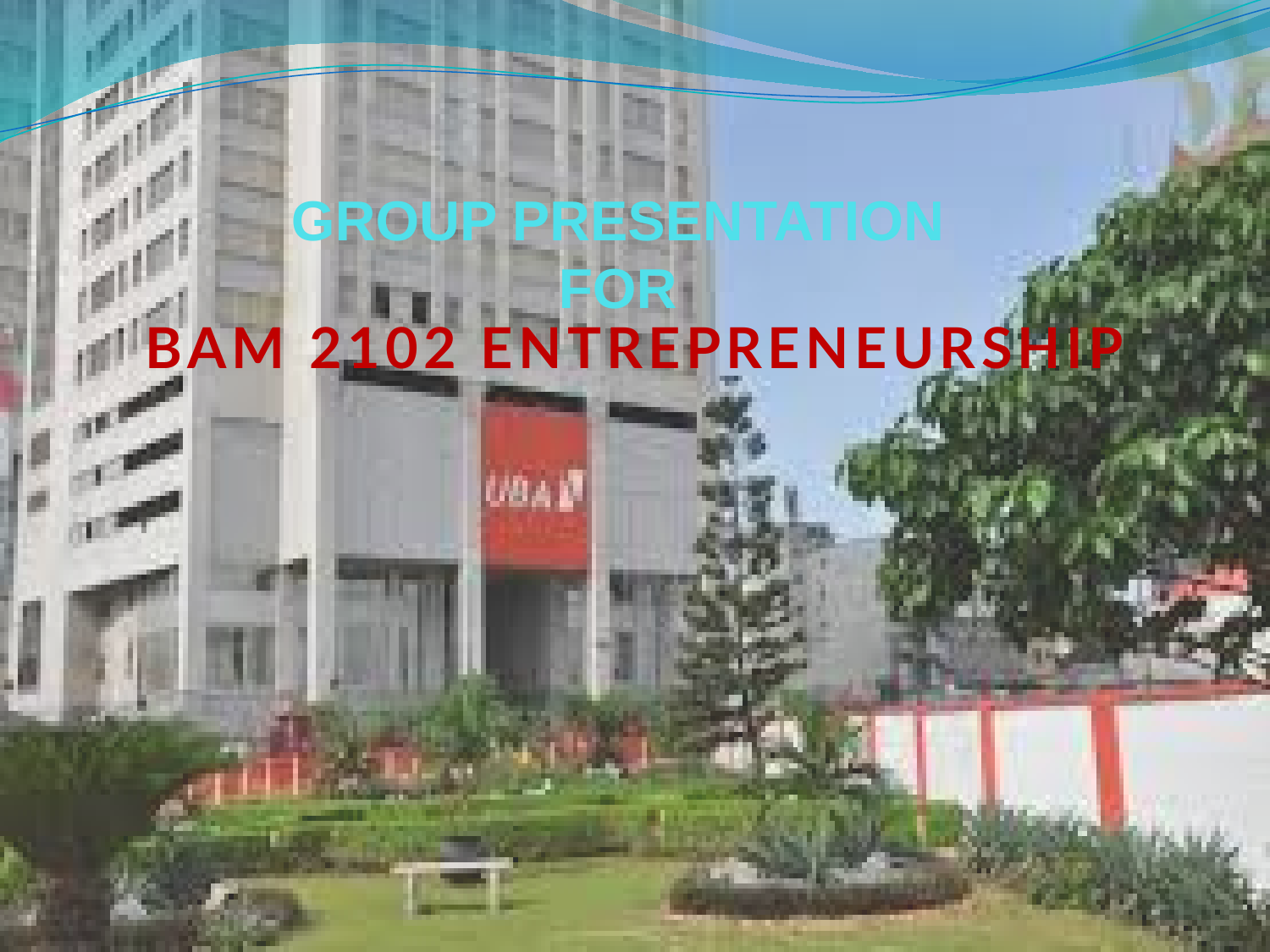

# GROUP PRESENTATION FOR
BAM 2102 ENTREPRENEURSHIP